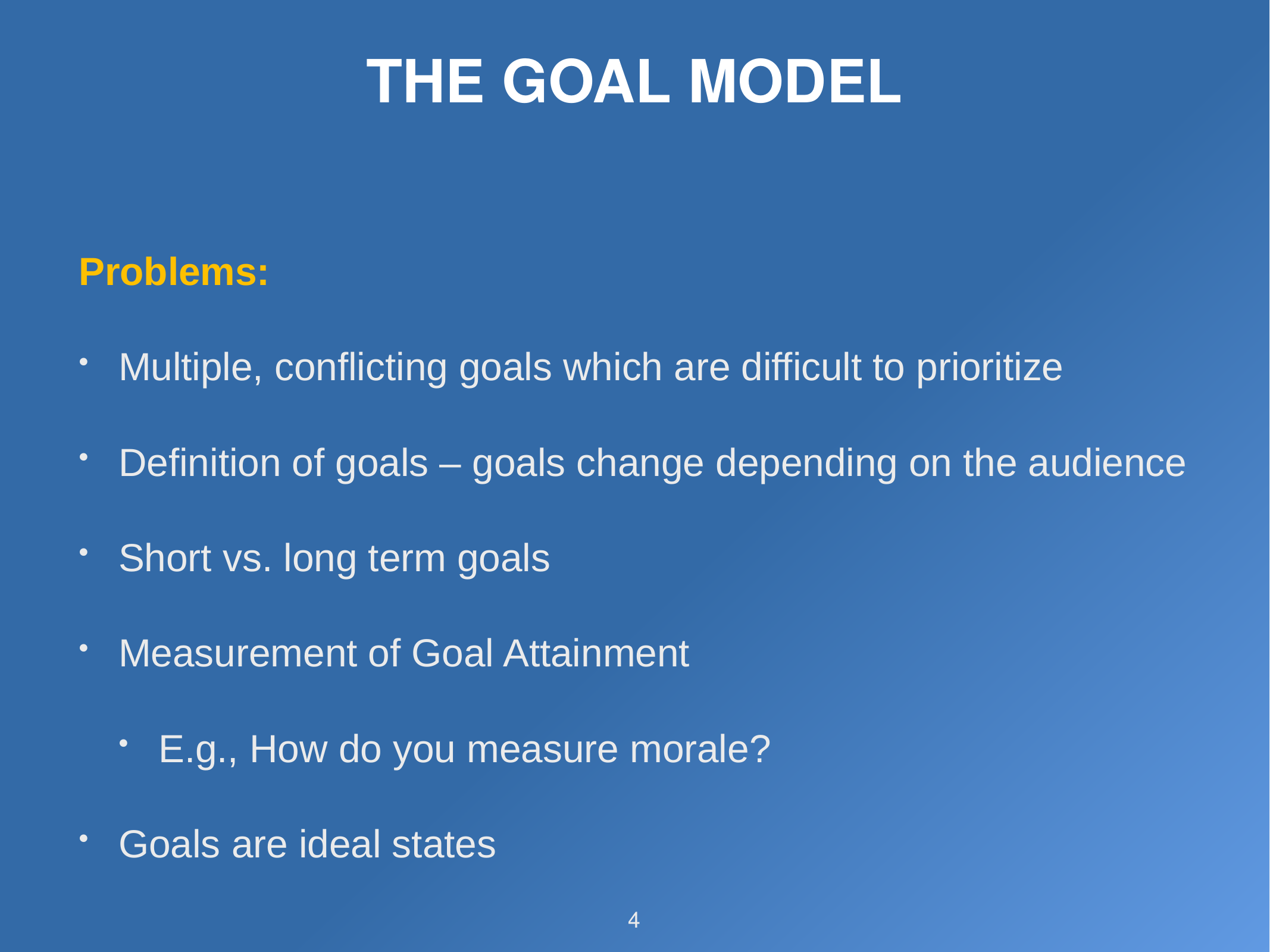

# THE GOAL MODEL

Problems:
Multiple, conflicting goals which are difficult to prioritize
Definition of goals – goals change depending on the audience
Short vs. long term goals
Measurement of Goal Attainment
E.g., How do you measure morale?
Goals are ideal states

4